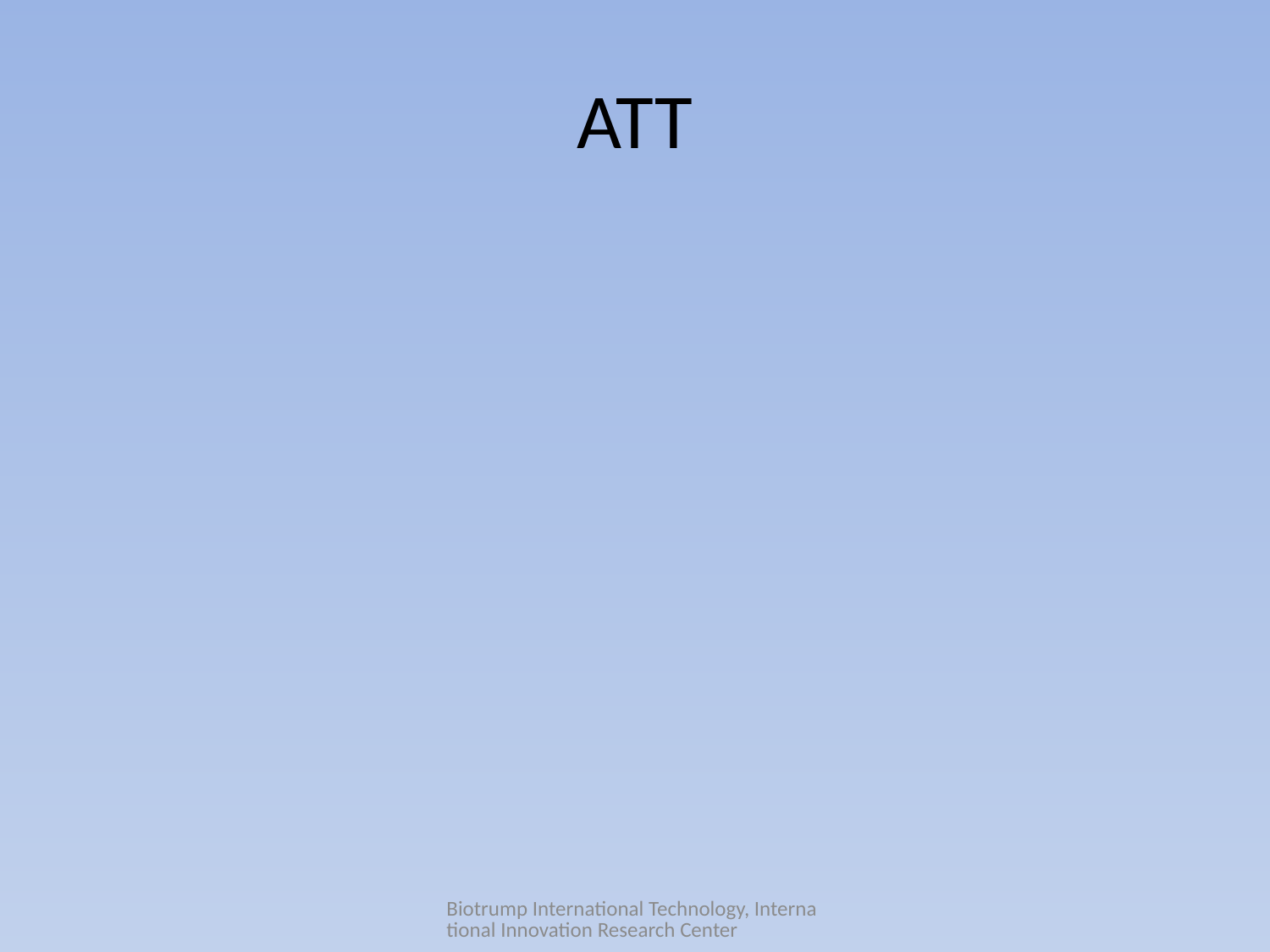

# ATT

Biotrump International Technology, International Innovation Research Center